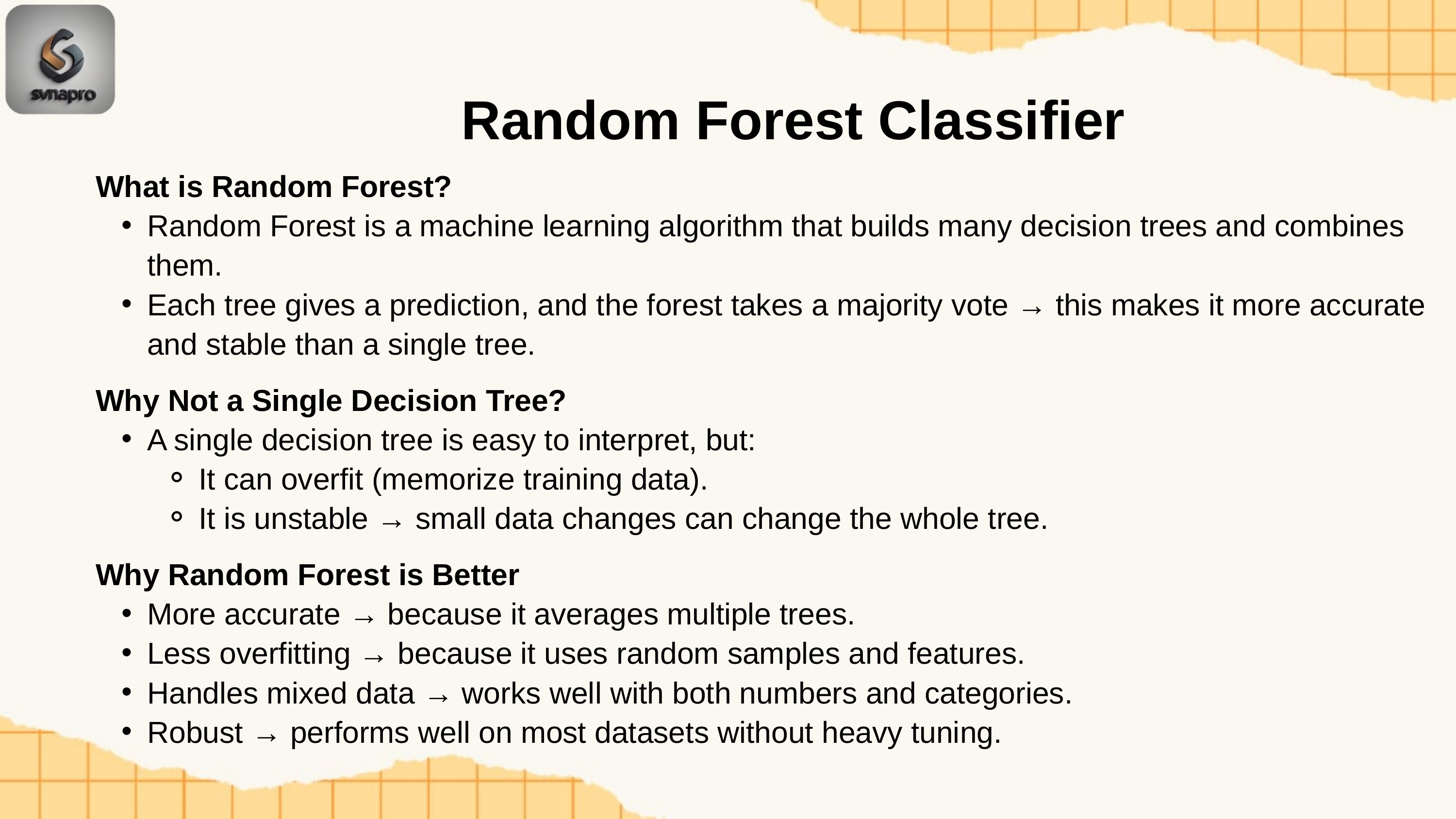

Random Forest Classifier
What is Random Forest?
Random Forest is a machine learning algorithm that builds many decision trees and combines them.
Each tree gives a prediction, and the forest takes a majority vote → this makes it more accurate and stable than a single tree.
Why Not a Single Decision Tree?
A single decision tree is easy to interpret, but:
It can overfit (memorize training data).
It is unstable → small data changes can change the whole tree.
Why Random Forest is Better
More accurate → because it averages multiple trees.
Less overfitting → because it uses random samples and features.
Handles mixed data → works well with both numbers and categories.
Robust → performs well on most datasets without heavy tuning.